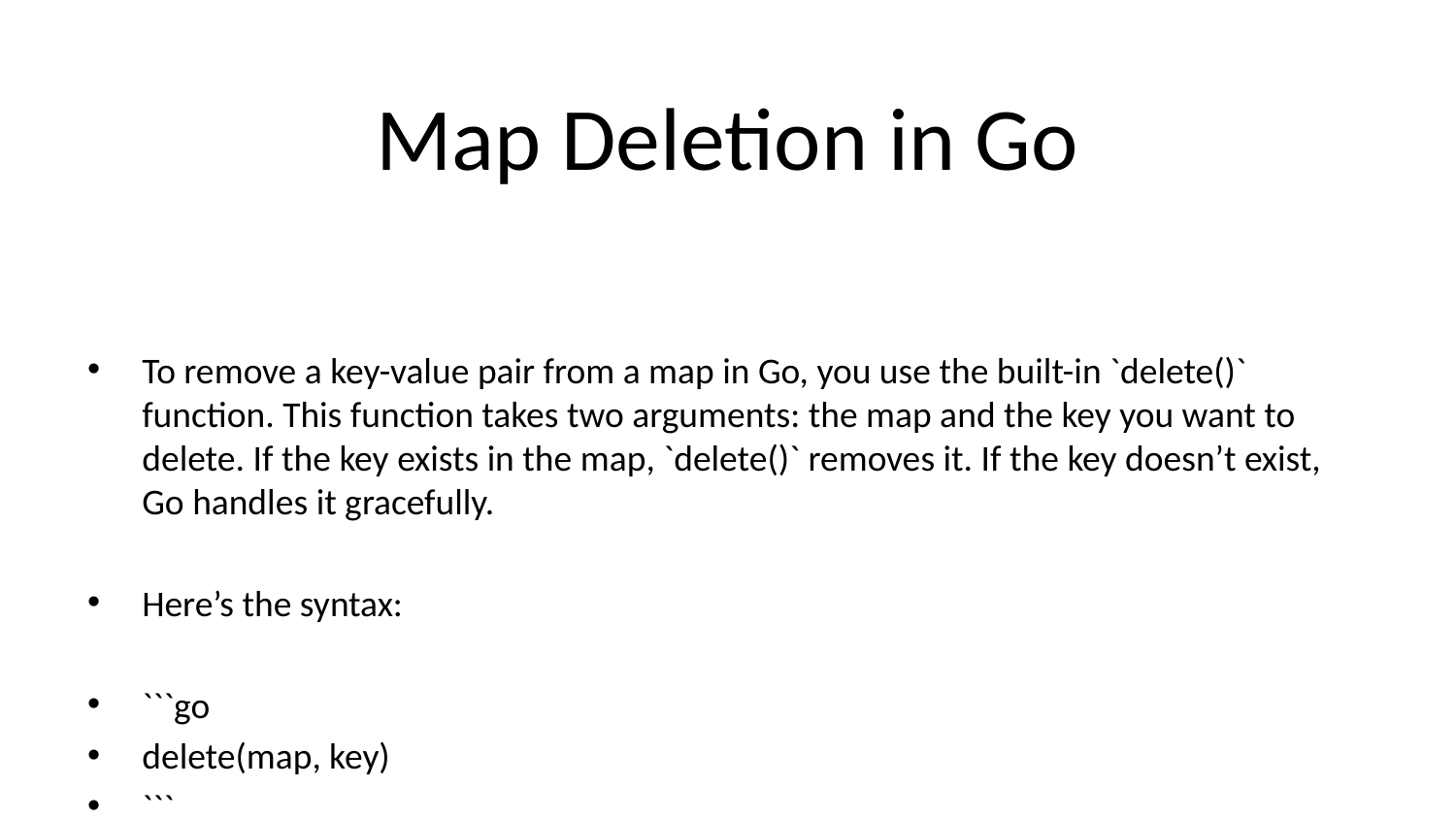

# Map Deletion in Go

To remove a key-value pair from a map in Go, you use the built-in `delete()` function. This function takes two arguments: the map and the key you want to delete. If the key exists in the map, `delete()` removes it. If the key doesn’t exist, Go handles it gracefully.

Here’s the syntax:

```go
delete(map, key)
```
No error is raised when you try to delete a non-existing key. This behavior allows you to safely attempt deletions without worrying about whether the key is present or not.